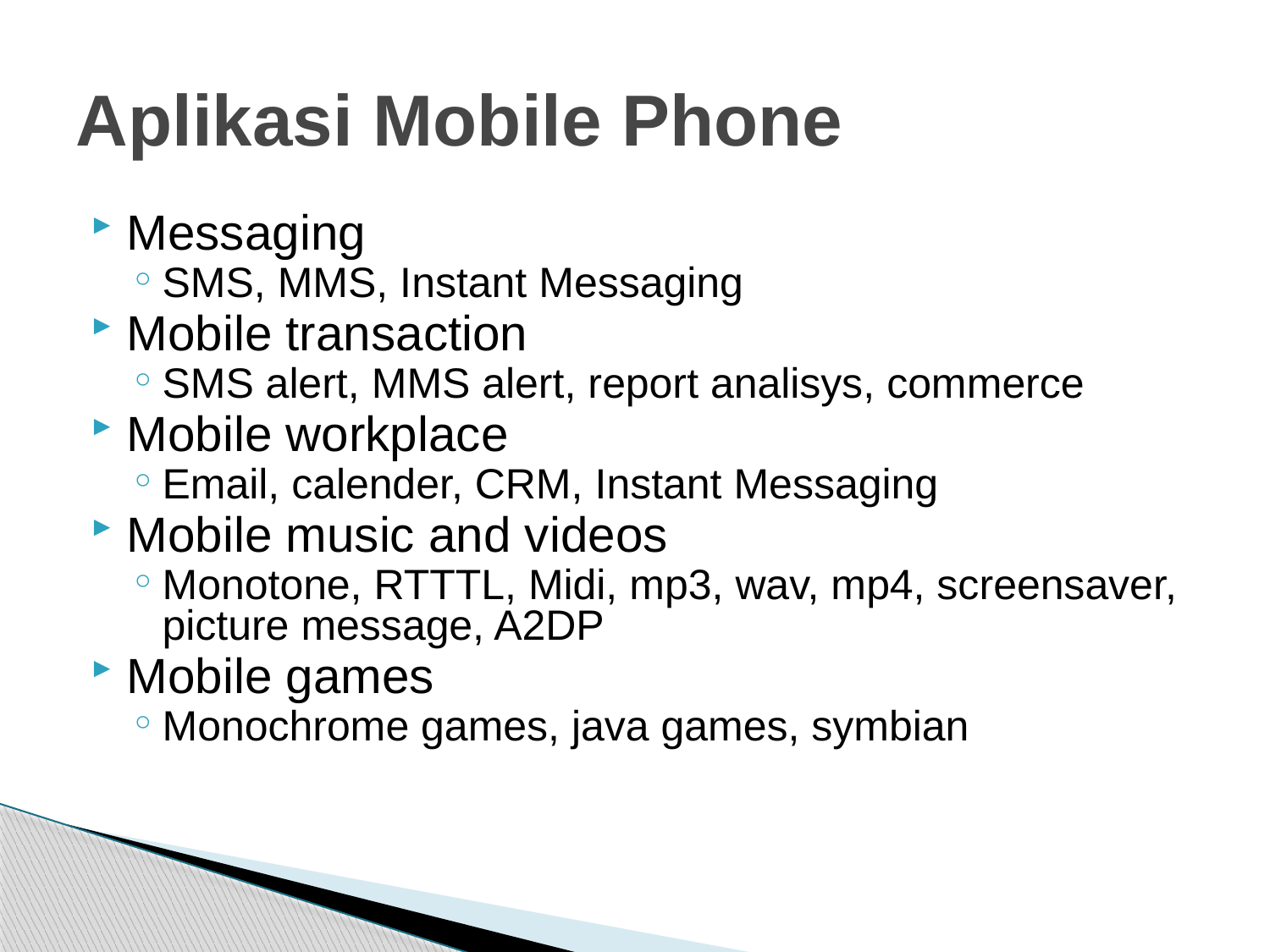

# Aplikasi Mobile Phone
Messaging
SMS, MMS, Instant Messaging
Mobile transaction
SMS alert, MMS alert, report analisys, commerce
Mobile workplace
Email, calender, CRM, Instant Messaging
Mobile music and videos
Monotone, RTTTL, Midi, mp3, wav, mp4, screensaver, picture message, A2DP
Mobile games
Monochrome games, java games, symbian